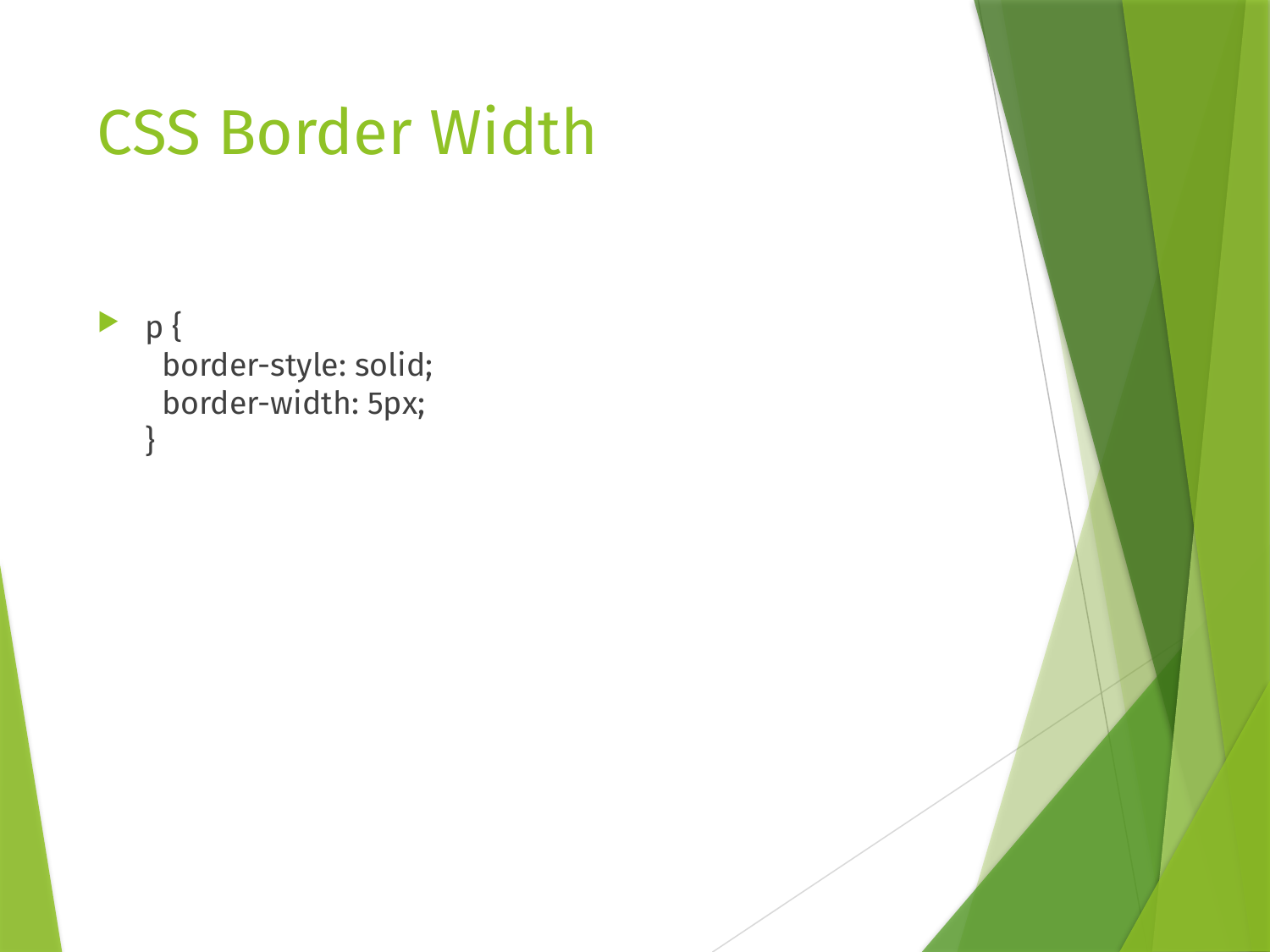

# CSS Border Width
p {
  border-style: solid;
  border-width: 5px;
}